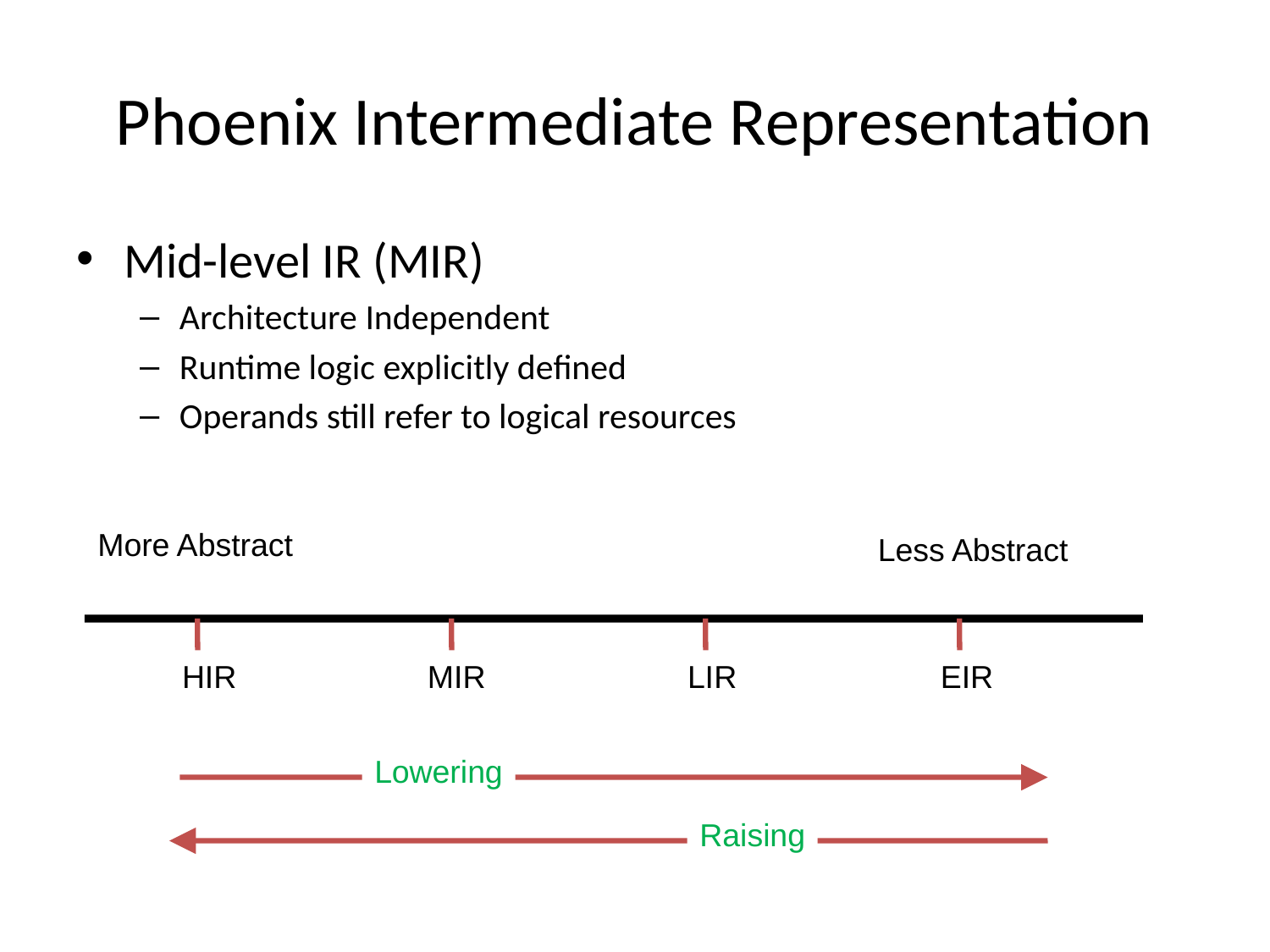

# Phoenix Intermediate Representation
Mid-level IR (MIR)
Architecture Independent
Runtime logic explicitly defined
Operands still refer to logical resources
More Abstract
Less Abstract

HIR
MIR
LIR
EIR
Lowering

Raising